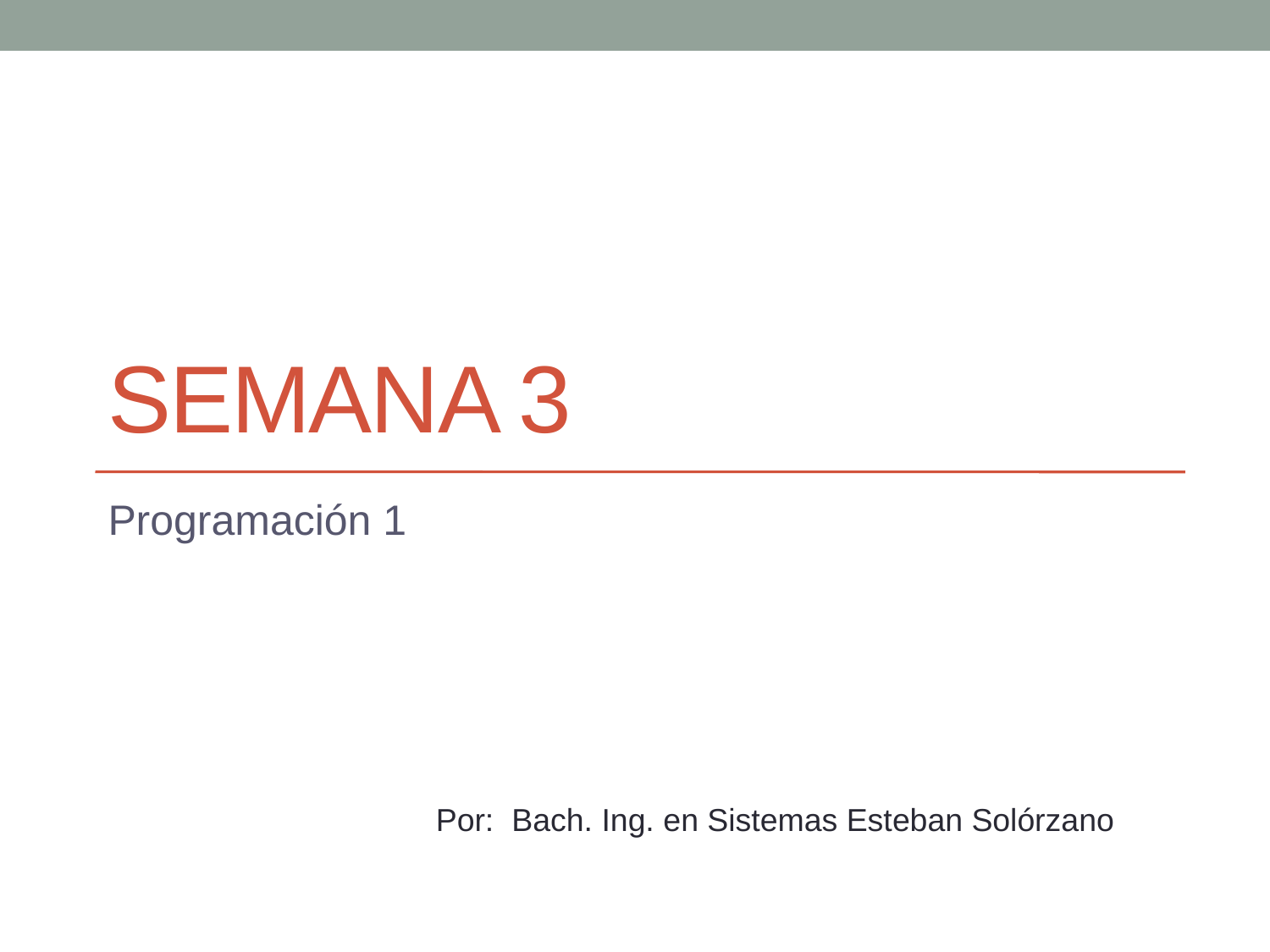

# Semana 3
Programación 1
Por:  Bach. Ing. en Sistemas Esteban Solórzano